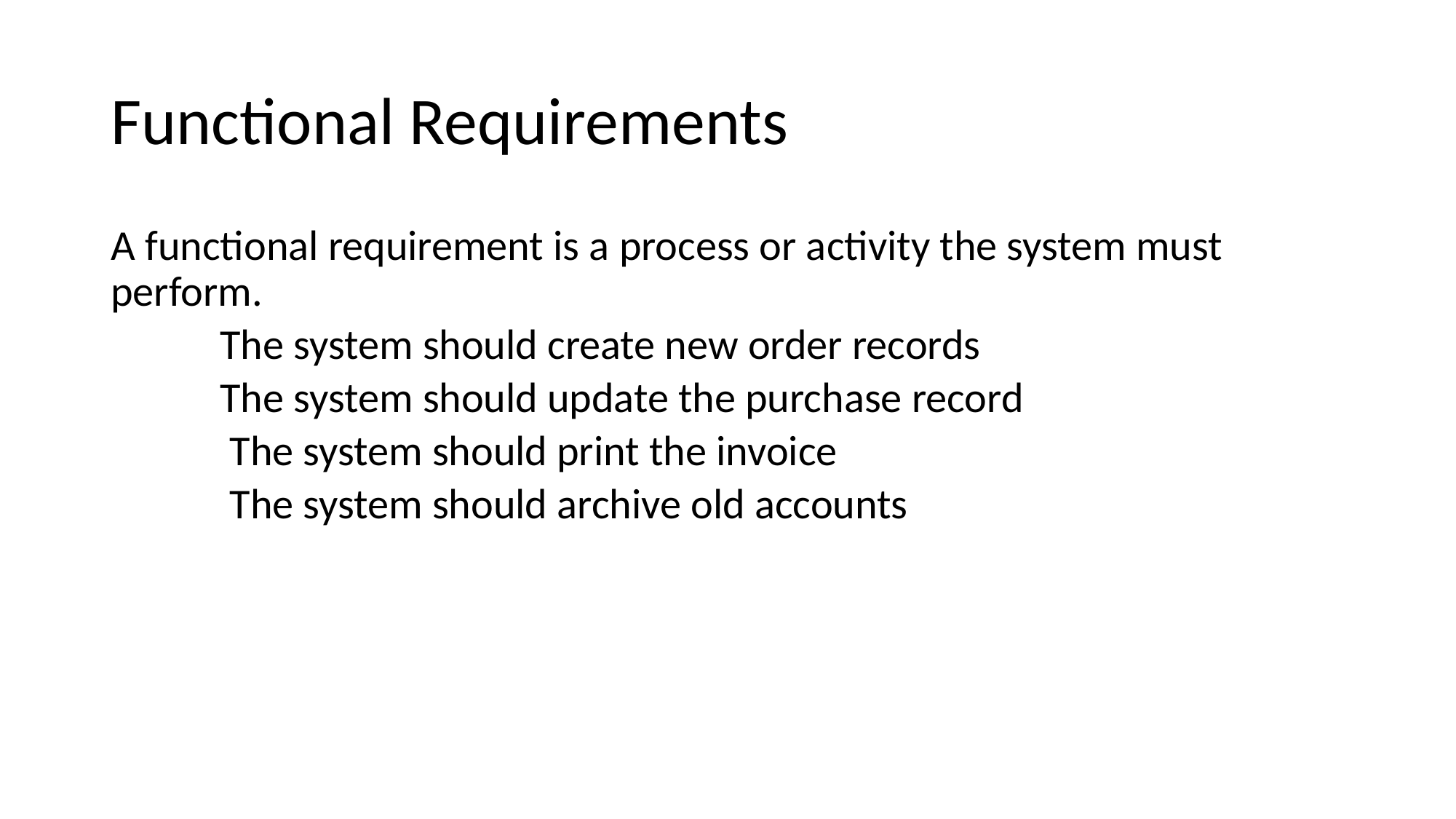

# Functional Requirements
A functional requirement is a process or activity the system must perform.
	The system should create new order records
	The system should update the purchase record
	 The system should print the invoice
	 The system should archive old accounts